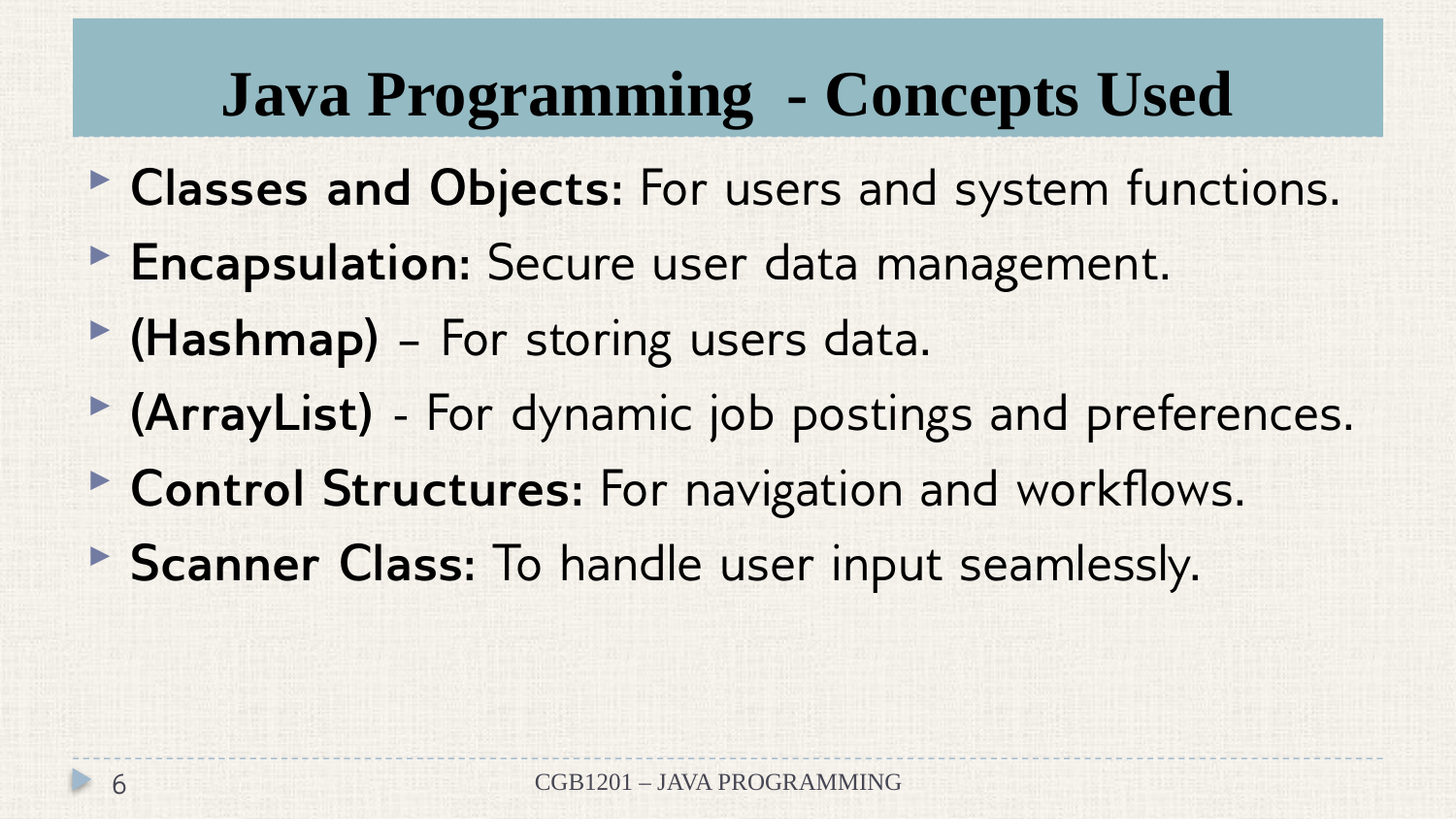

# Java Programming  - Concepts Used
Classes and Objects: For users and system functions.
Encapsulation: Secure user data management.
(Hashmap) – For storing users data.
(ArrayList) - For dynamic job postings and preferences.
Control Structures: For navigation and workflows.
Scanner Class: To handle user input seamlessly.

6
CGB1201 – JAVA PROGRAMMING